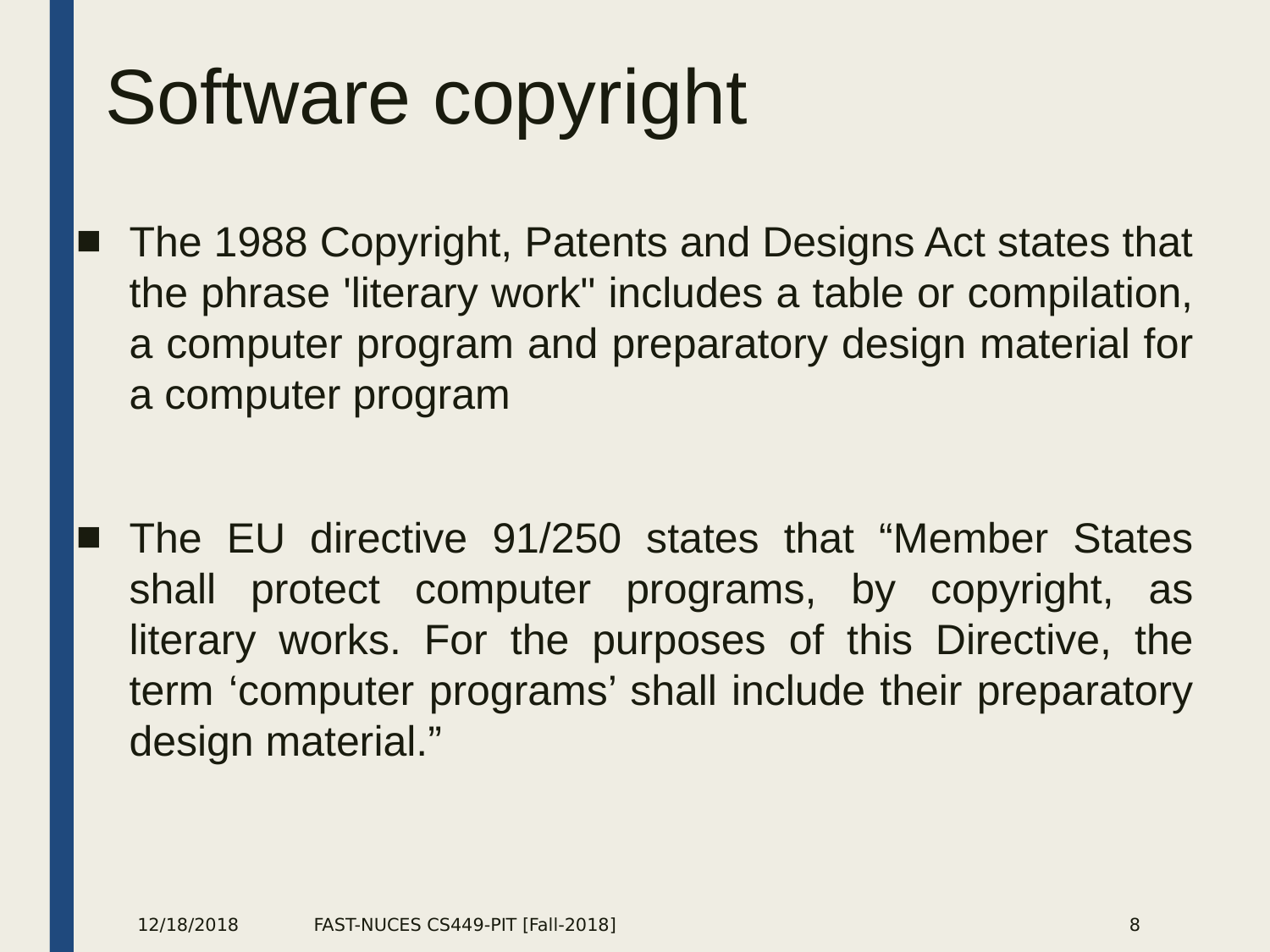

Software copyright
The 1988 Copyright, Patents and Designs Act states that the phrase 'literary work" includes a table or compilation, a computer program and preparatory design material for a computer program

The EU directive 91/250 states that “Member States shall protect computer programs, by copyright, as literary works. For the purposes of this Directive, the term ‘computer programs’ shall include their preparatory design material.”

12/18/2018
FAST-NUCES CS449-PIT [Fall-2018]
8